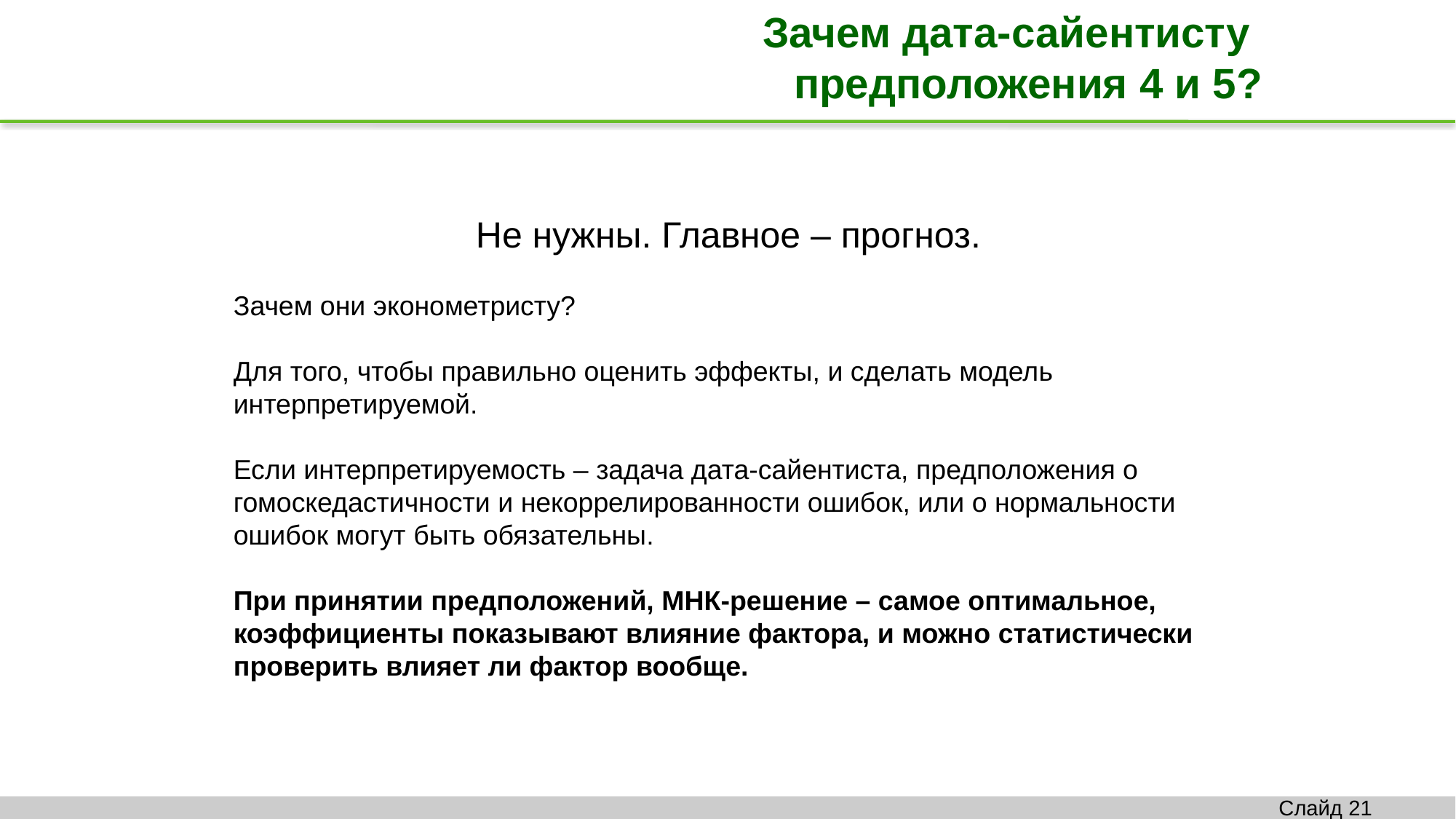

Зачем дата-сайентисту
предположения 4 и 5?
Не нужны. Главное – прогноз.

Зачем они эконометристу?

Для того, чтобы правильно оценить эффекты, и сделать модель интерпретируемой.

Если интерпретируемость – задача дата-сайентиста, предположения о гомоскедастичности и некоррелированности ошибок, или о нормальности ошибок могут быть обязательны.

При принятии предположений, МНК-решение – самое оптимальное, коэффициенты показывают влияние фактора, и можно статистически проверить влияет ли фактор вообще.